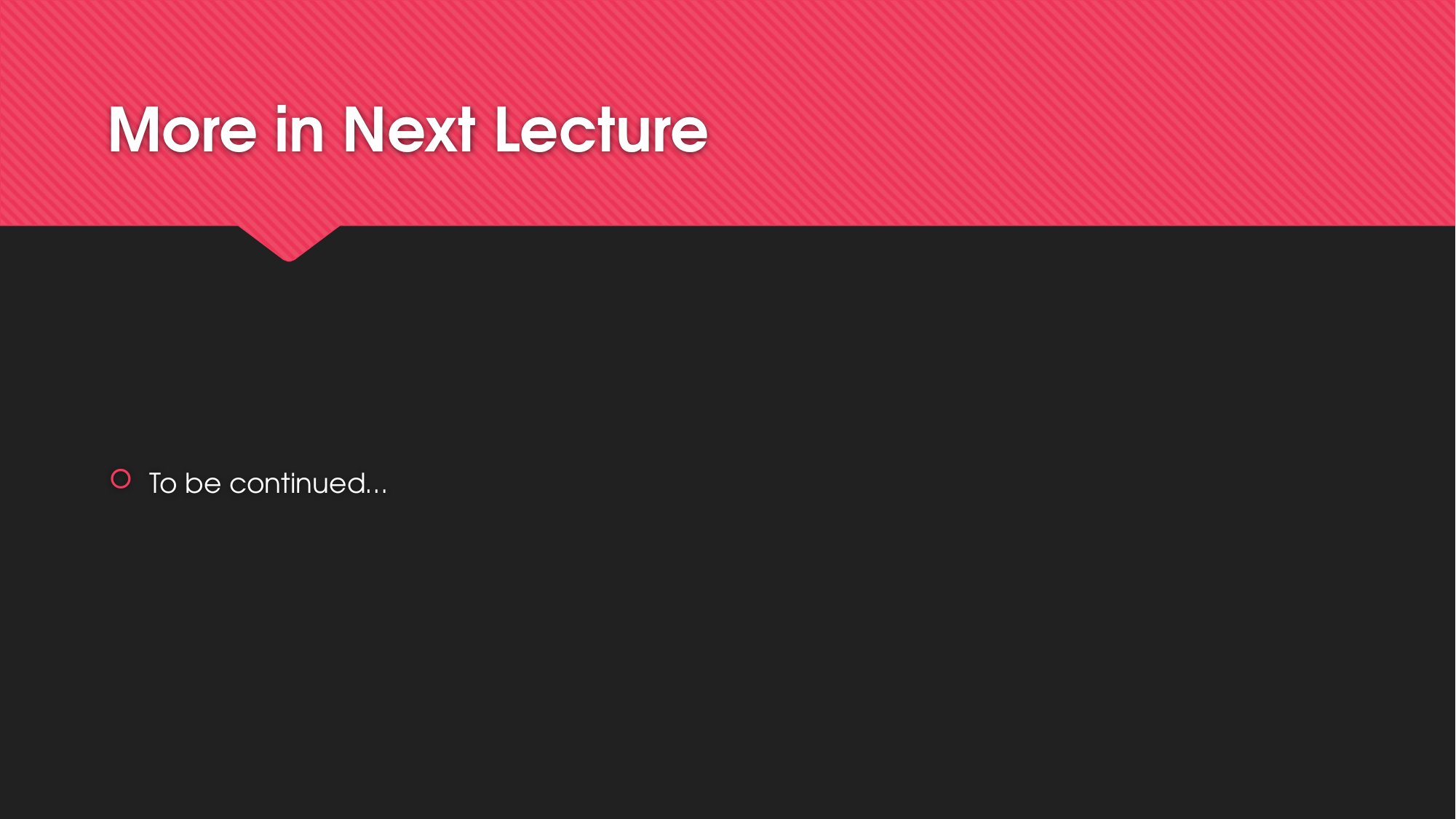

# More in Next Lecture
To be continued…